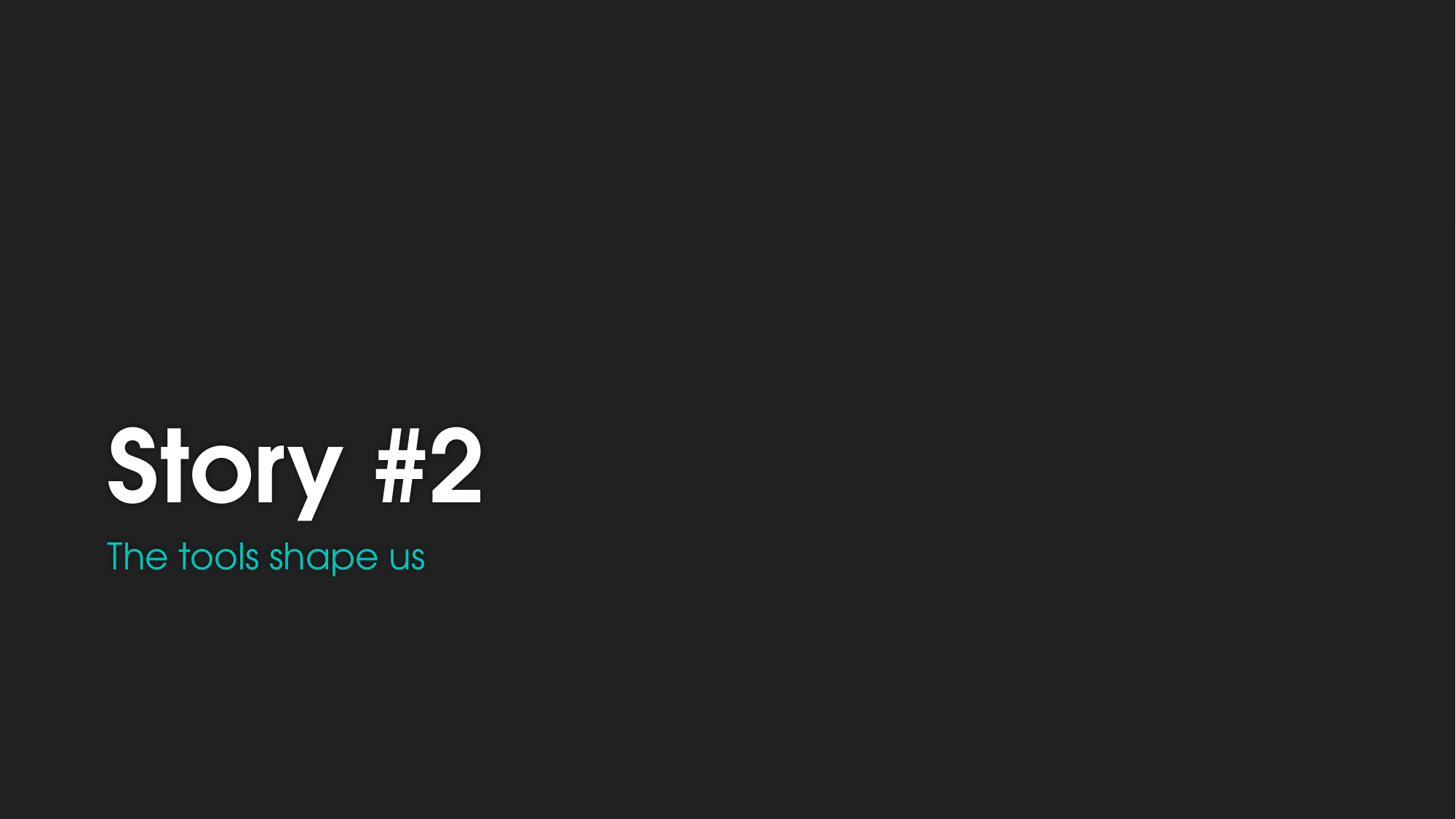

# Story #2
The tools shape us